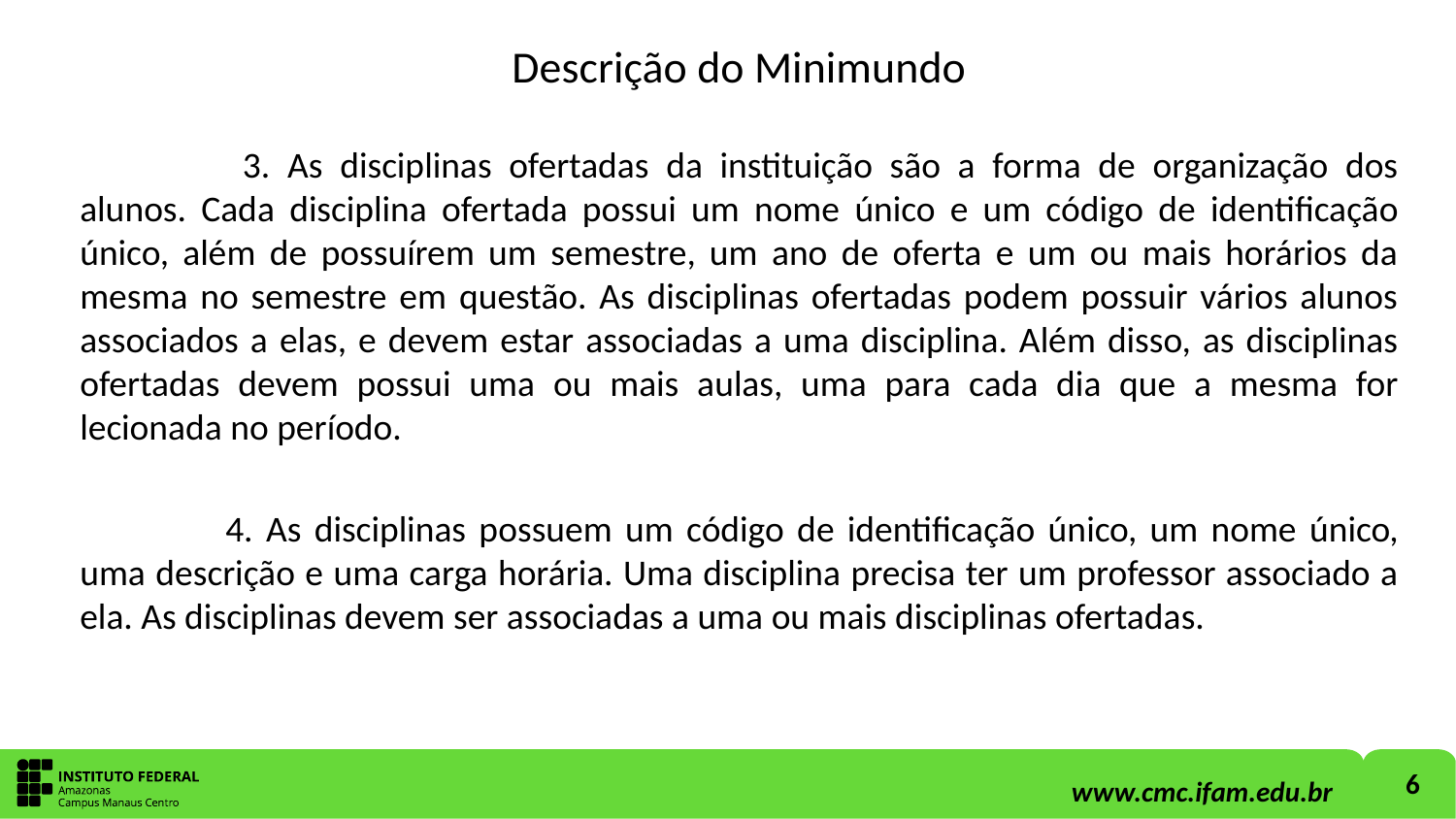

# Descrição do Minimundo
	 3. As disciplinas ofertadas da instituição são a forma de organização dos alunos. Cada disciplina ofertada possui um nome único e um código de identificação único, além de possuírem um semestre, um ano de oferta e um ou mais horários da mesma no semestre em questão. As disciplinas ofertadas podem possuir vários alunos associados a elas, e devem estar associadas a uma disciplina. Além disso, as disciplinas ofertadas devem possui uma ou mais aulas, uma para cada dia que a mesma for lecionada no período.

	4. As disciplinas possuem um código de identificação único, um nome único, uma descrição e uma carga horária. Uma disciplina precisa ter um professor associado a ela. As disciplinas devem ser associadas a uma ou mais disciplinas ofertadas.

6
www.cmc.ifam.edu.br